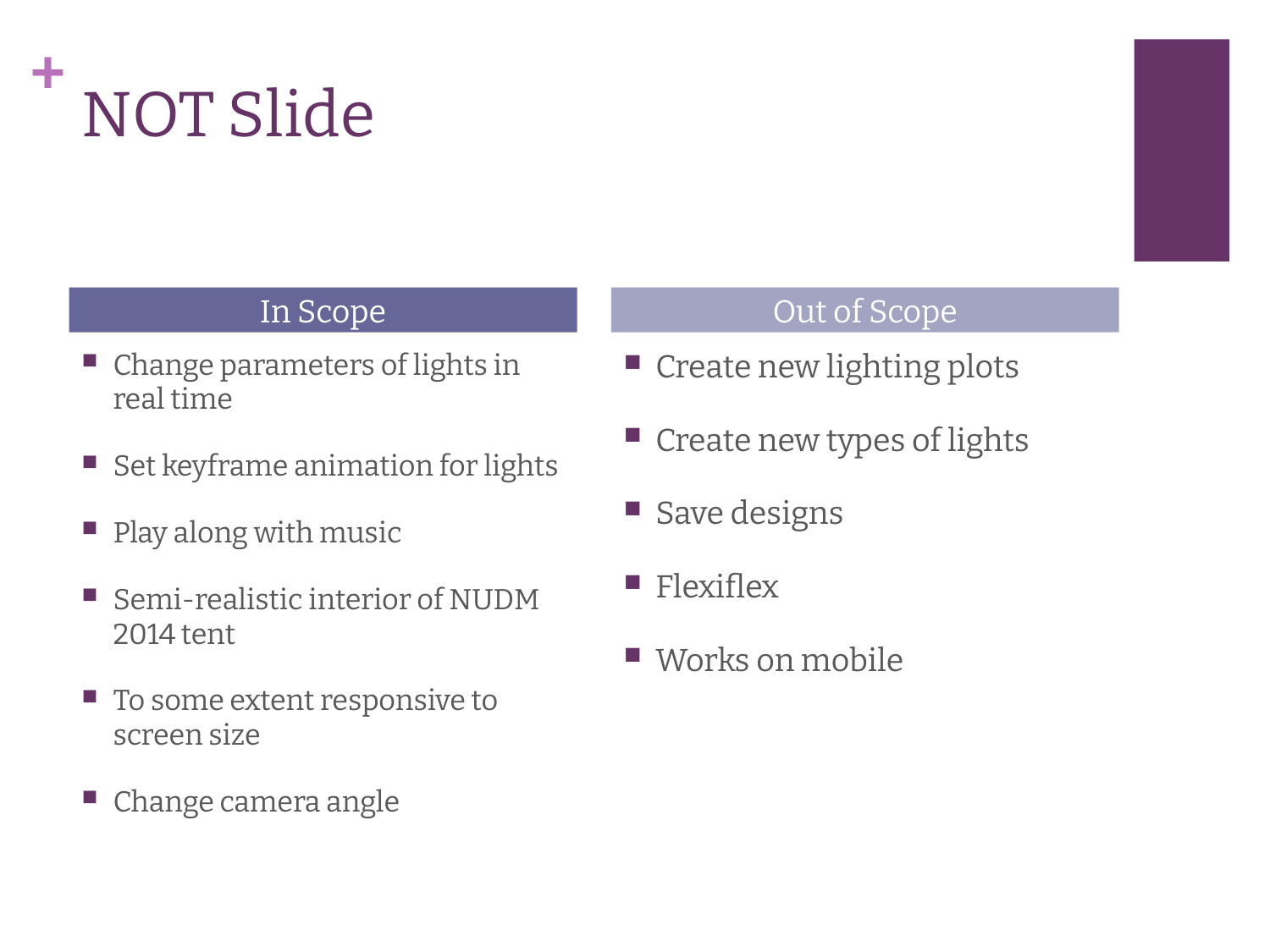

# NOT Slide
In Scope
Out of Scope
Change parameters of lights in real time
Set keyframe animation for lights
Play along with music
Semi-realistic interior of NUDM 2014 tent
To some extent responsive to screen size
Change camera angle
Create new lighting plots
Create new types of lights
Save designs
Flexiflex
Works on mobile